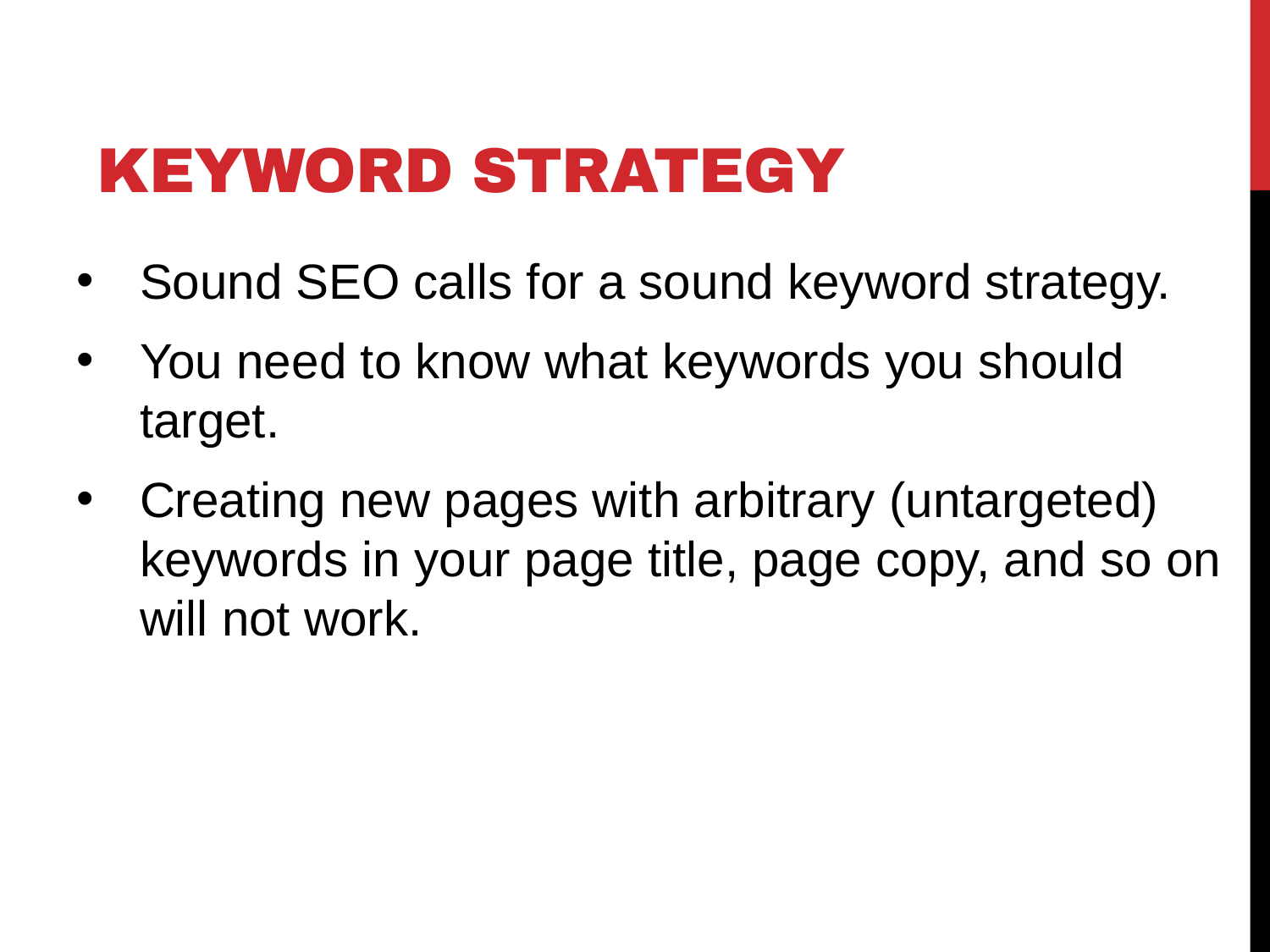

# Keyword Strategy
Sound SEO calls for a sound keyword strategy.
You need to know what keywords you should target.
Creating new pages with arbitrary (untargeted) keywords in your page title, page copy, and so on will not work.